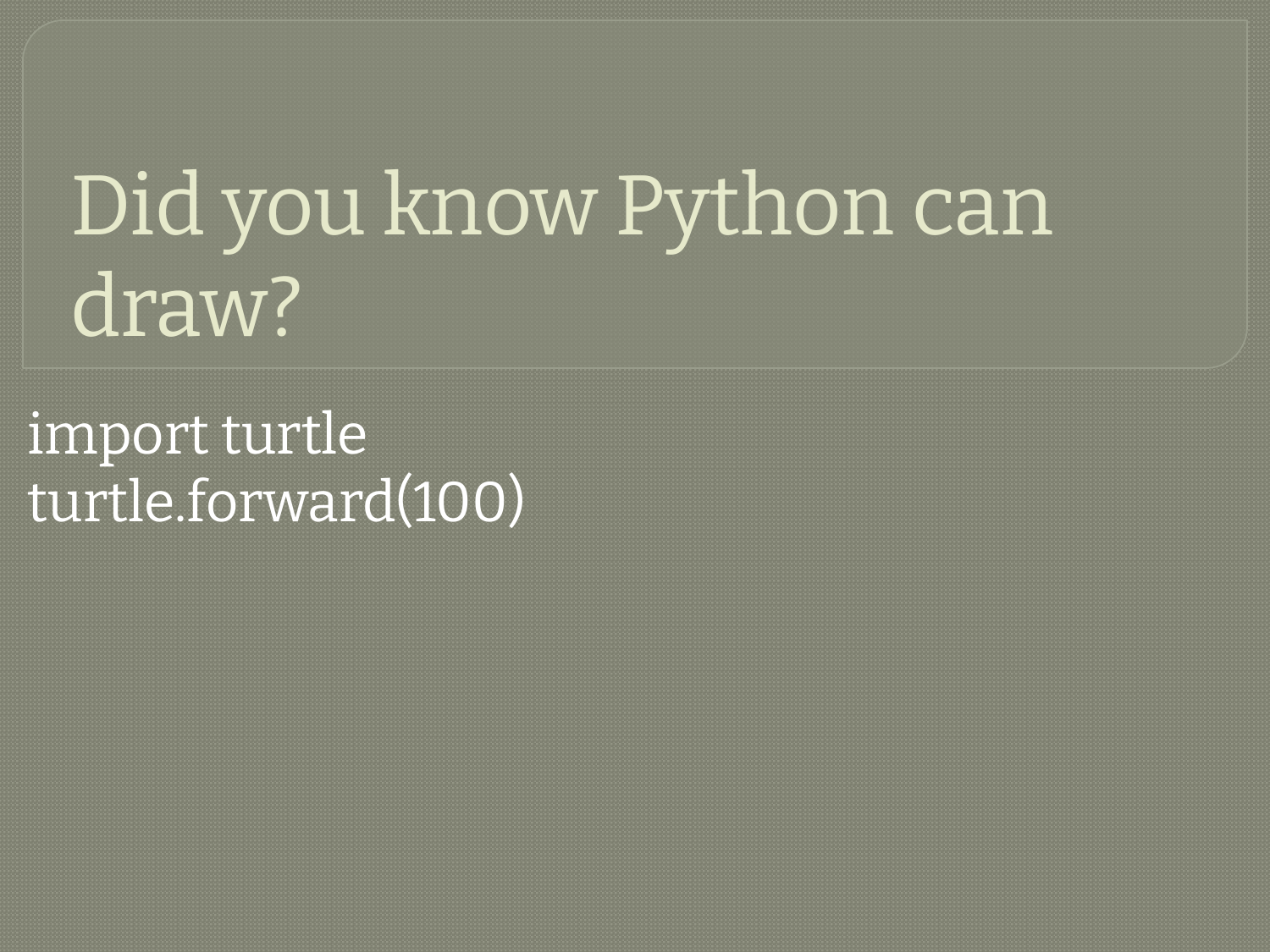

# Did you know Python can draw?
import turtle
turtle.forward(100)